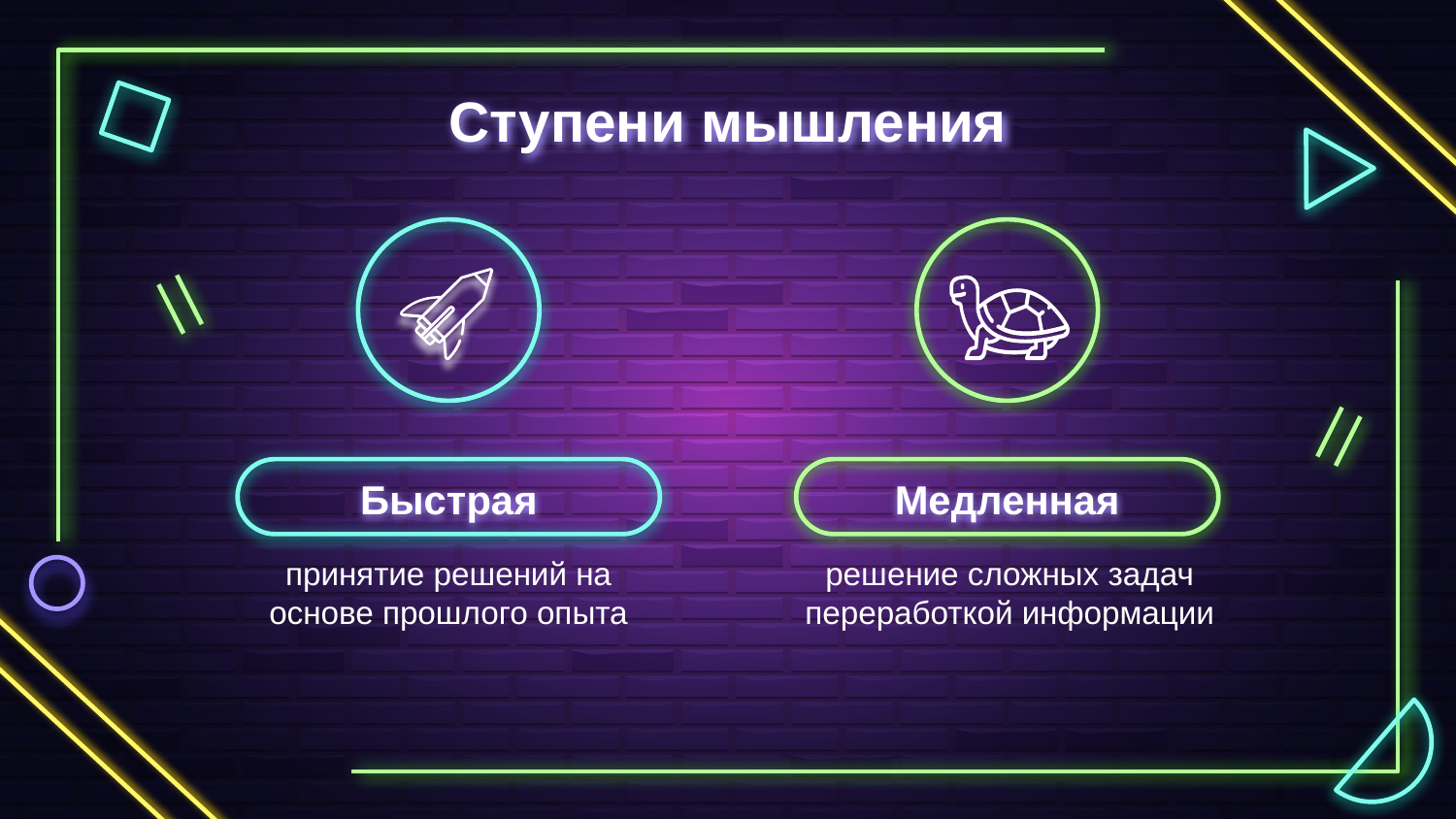

# Ступени мышления

Быстрая
Медленная

принятие решений на основе прошлого опыта
решение сложных задач переработкой информации